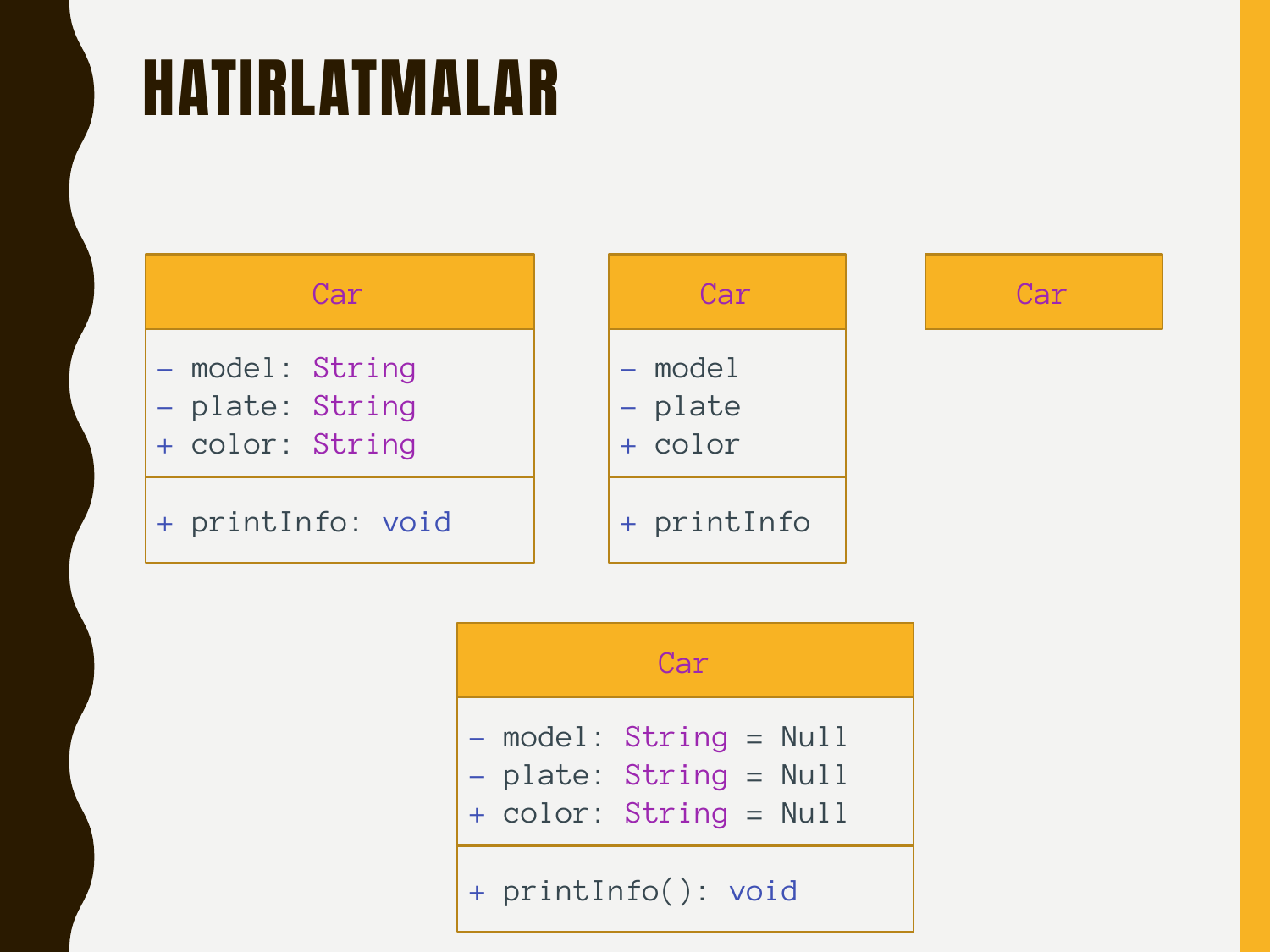

# HAtırlatmalar
Car
Car
Car
- model: String
- plate: String
+ color: String
- model
- plate
+ color
+ printInfo: void
+ printInfo
Car
- model: String = Null
- plate: String = Null
+ color: String = Null
+ printInfo(): void